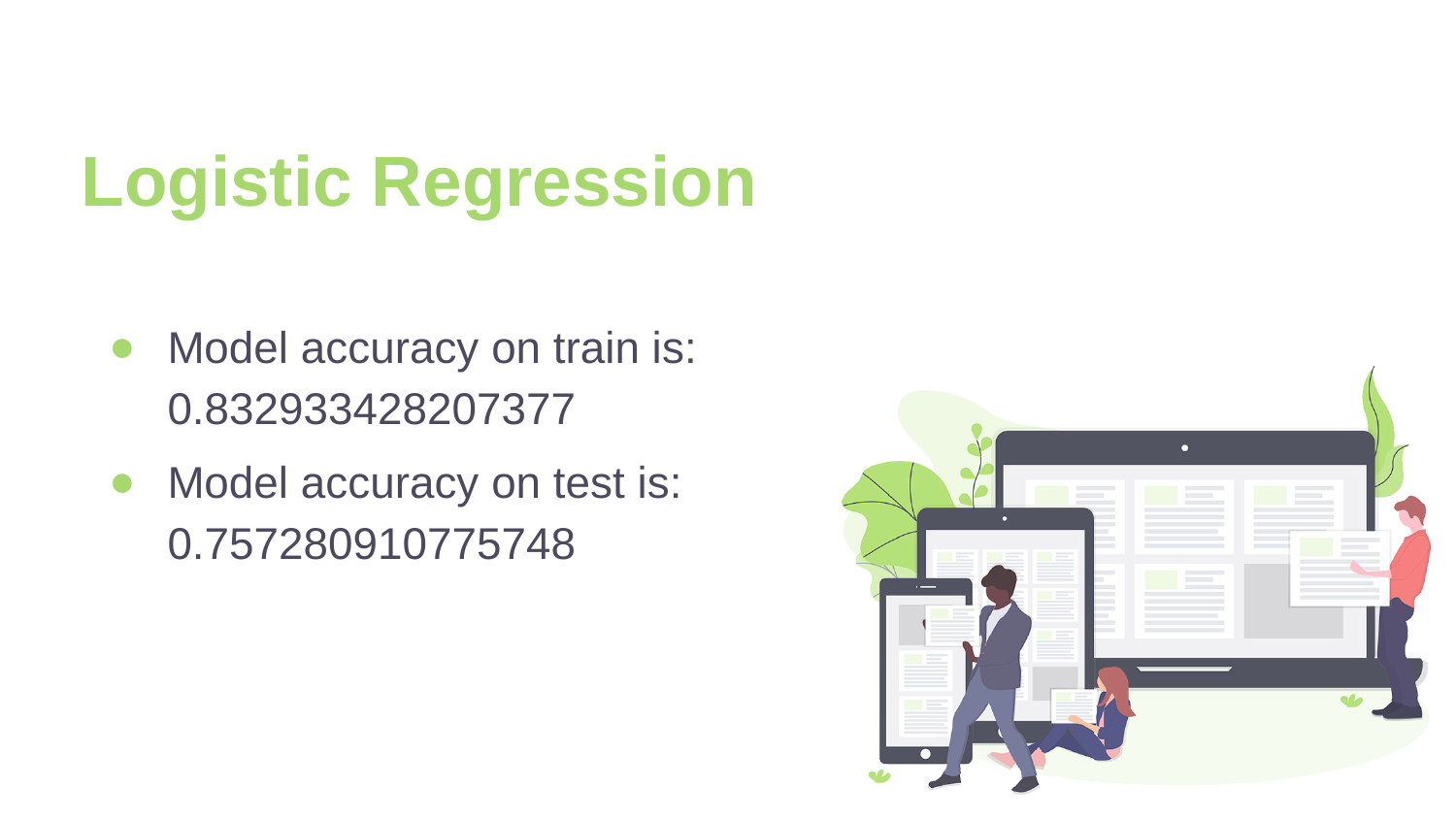

# Logistic Regression
Model accuracy on train is: 0.832933428207377
Model accuracy on test is: 0.757280910775748